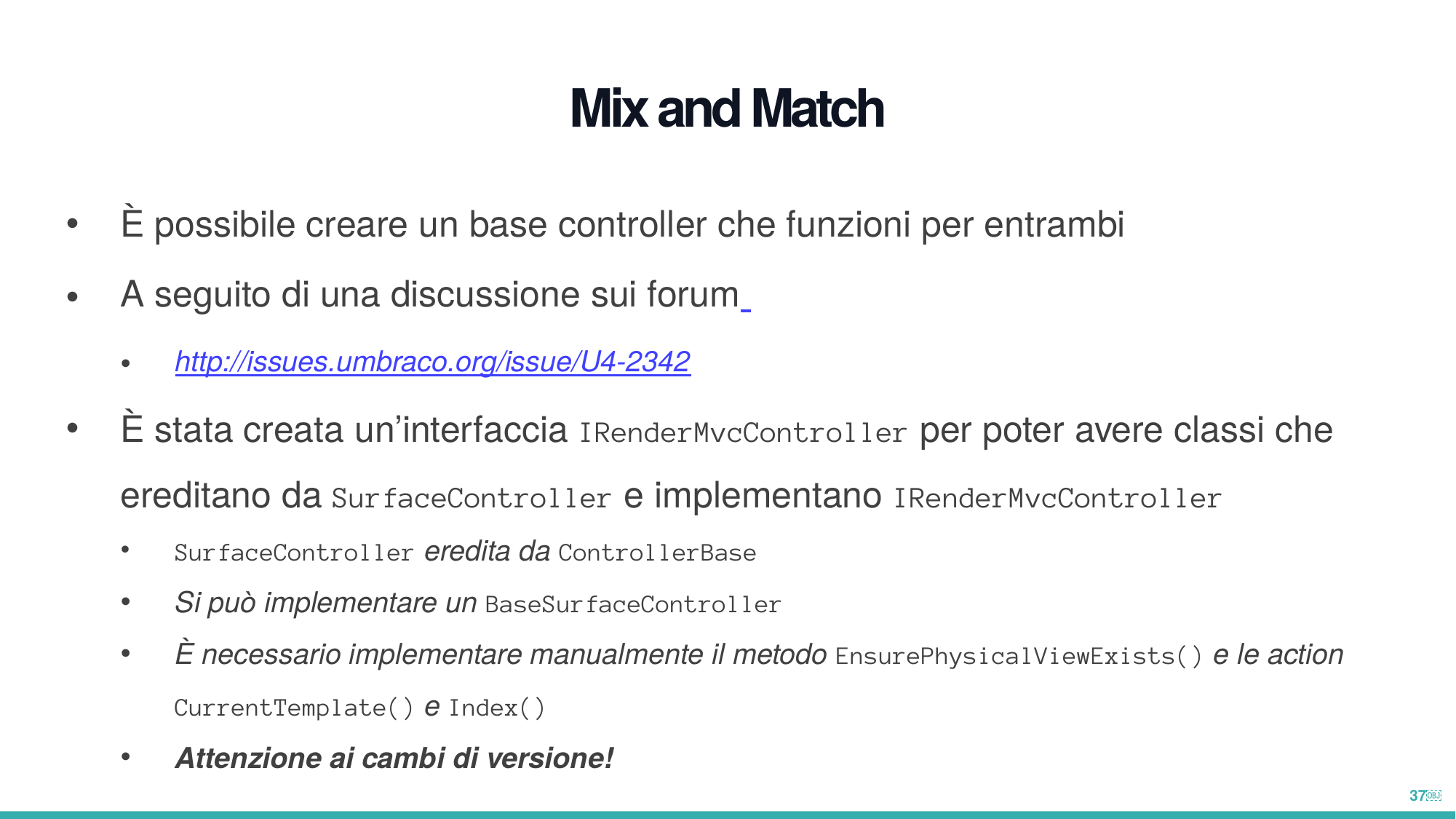

Mix and Match
È possibile creare un base controller che funzioni per entrambi
A seguito di una discussione sui forum
http://issues.umbraco.org/issue/U4-2342
È stata creata un’interfaccia IRenderMvcController per poter avere classi che ereditano da SurfaceController e implementano IRenderMvcController
SurfaceController eredita da ControllerBase
Si può implementare un BaseSurfaceController
È necessario implementare manualmente il metodo EnsurePhysicalViewExists() e le action CurrentTemplate() e Index()
Attenzione ai cambi di versione!